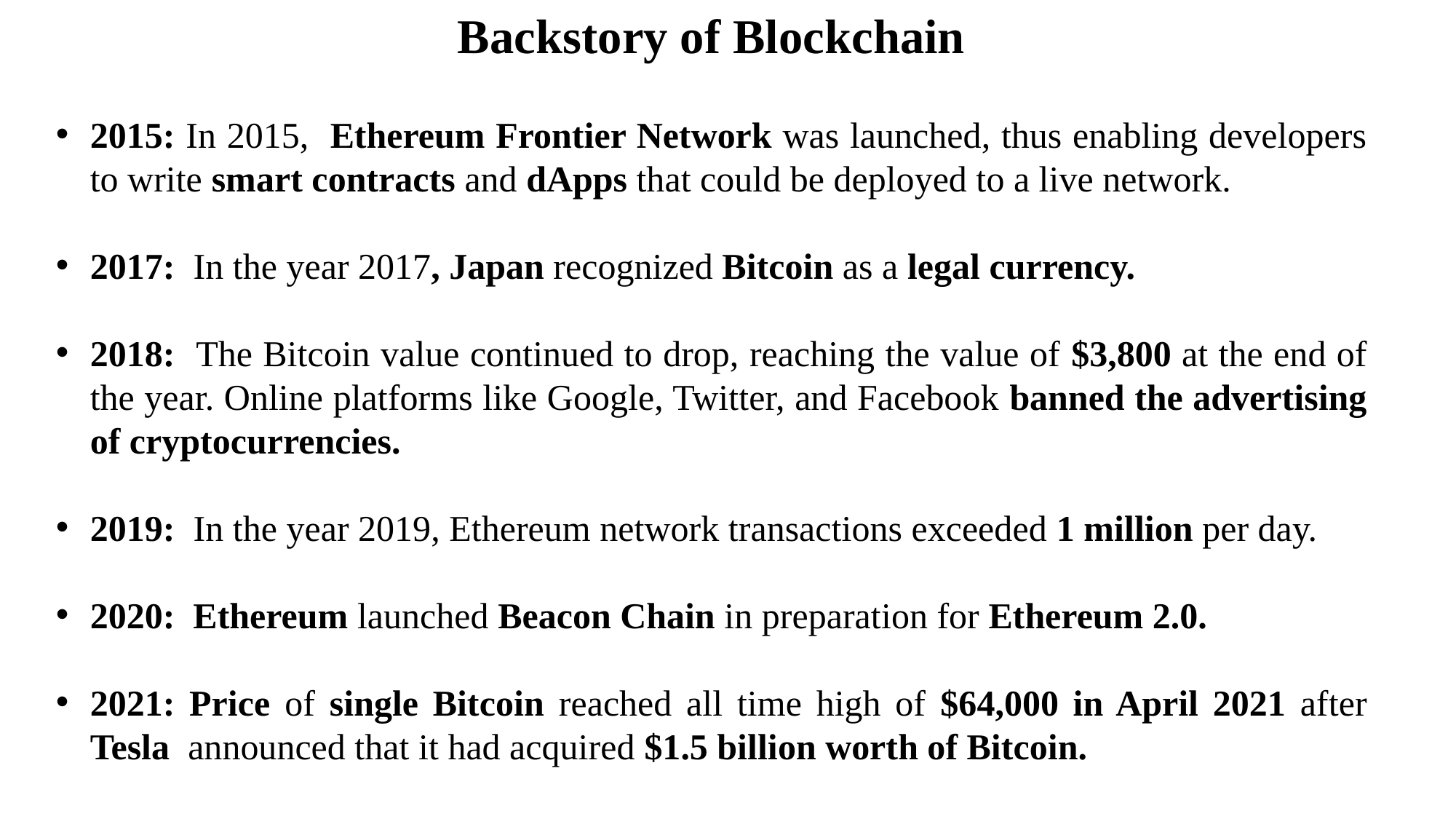

Backstory of Blockchain

2015: In 2015,  Ethereum Frontier Network was launched, thus enabling developers to write smart contracts and dApps that could be deployed to a live network.

2017:  In the year 2017, Japan recognized Bitcoin as a legal currency.

2018:  The Bitcoin value continued to drop, reaching the value of $3,800 at the end of the year. Online platforms like Google, Twitter, and Facebook banned the advertising of cryptocurrencies.

2019:  In the year 2019, Ethereum network transactions exceeded 1 million per day.

2020:  Ethereum launched Beacon Chain in preparation for Ethereum 2.0.

2021: Price of single Bitcoin reached all time high of $64,000 in April 2021 after Tesla  announced that it had acquired $1.5 billion worth of Bitcoin.